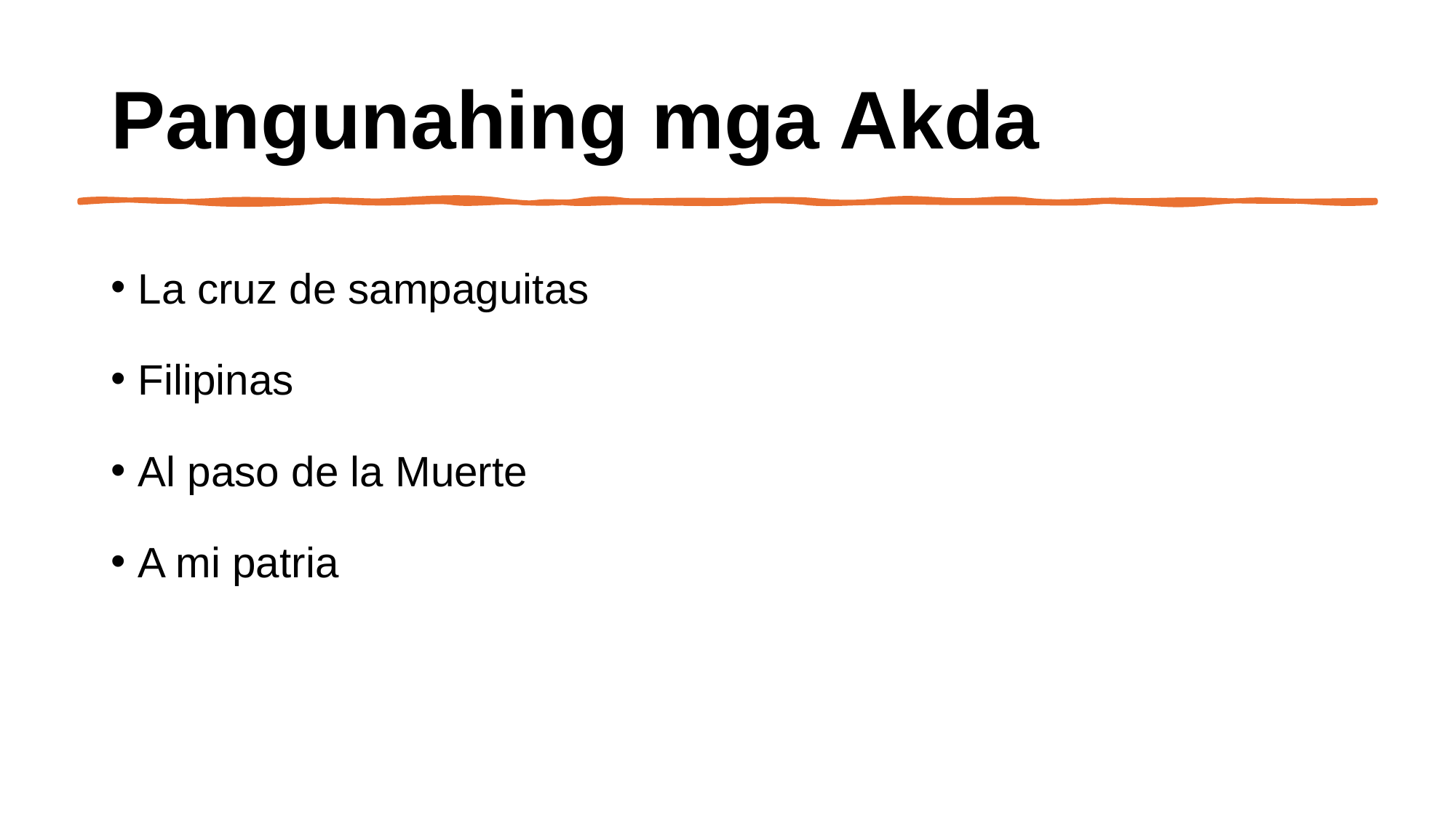

# Pangunahing mga Akda

La cruz de sampaguitas
Filipinas
Al paso de la Muerte
A mi patria